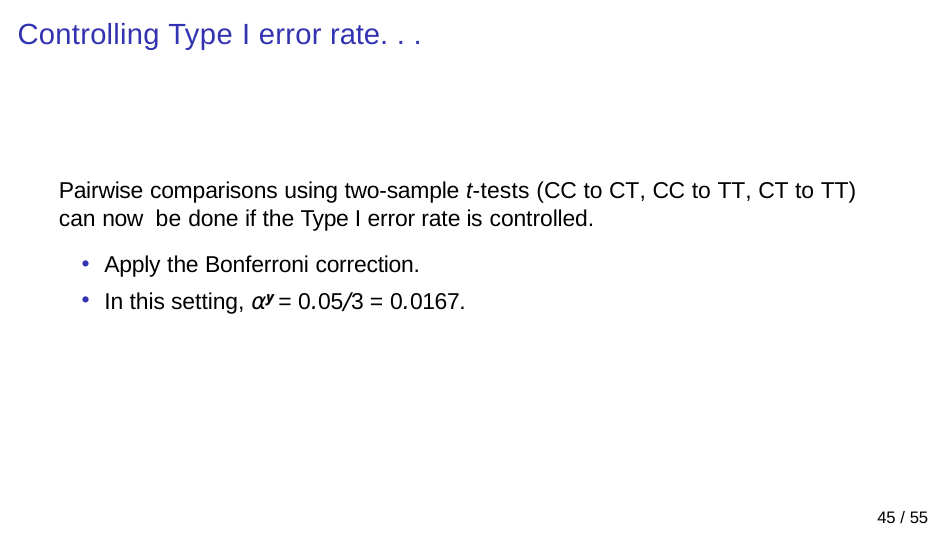

Controlling Type I error rate. . .
Pairwise comparisons using two-sample t-tests (CC to CT, CC to TT, CT to TT) can now  be done if the Type I error rate is controlled.
Apply the Bonferroni correction.
In this setting, αy = 0.05/3 = 0.0167.
45 / 55